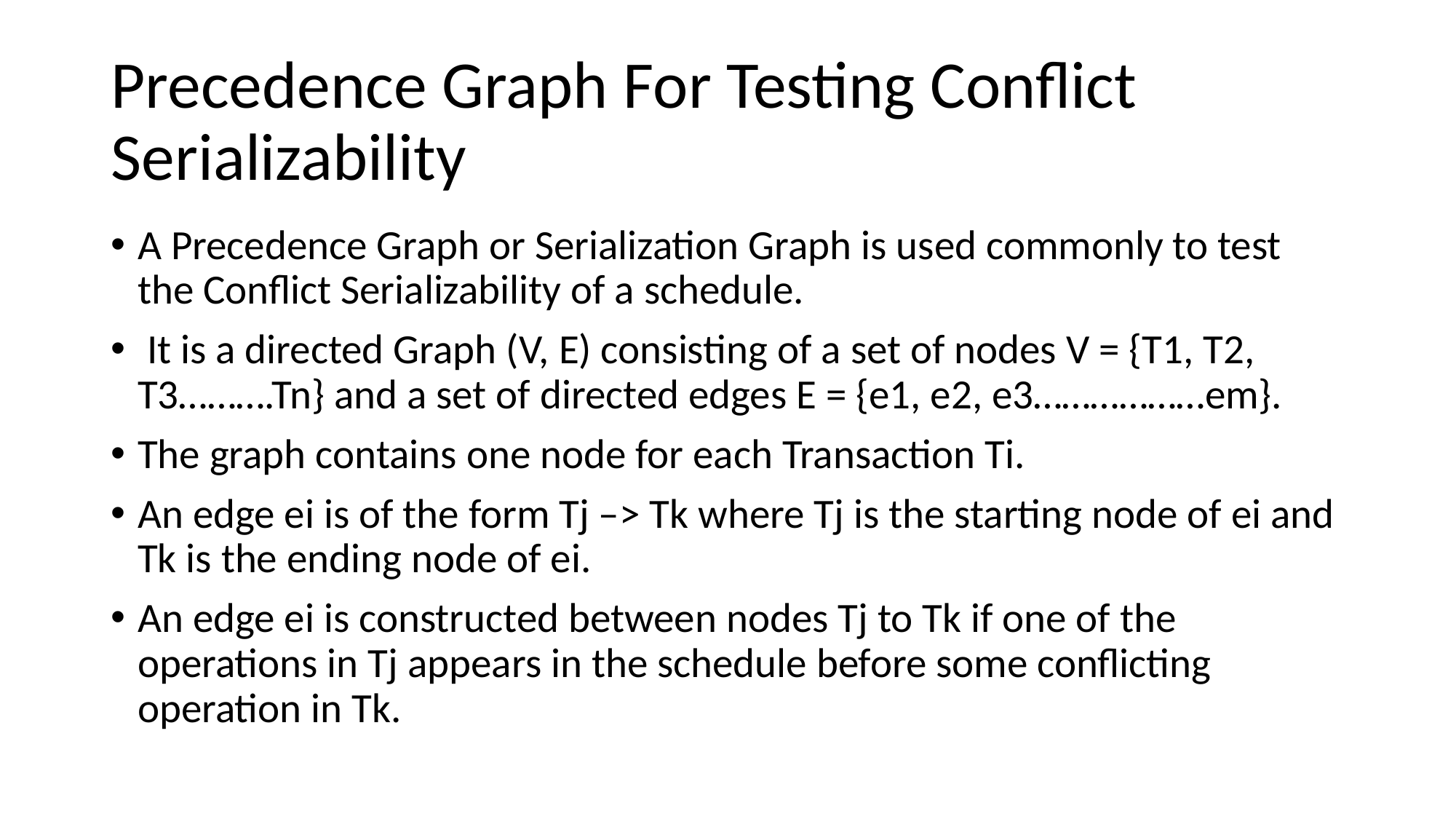

# Precedence Graph For Testing Conflict Serializability
A Precedence Graph or Serialization Graph is used commonly to test the Conflict Serializability of a schedule.
 It is a directed Graph (V, E) consisting of a set of nodes V = {T1, T2, T3……….Tn} and a set of directed edges E = {e1, e2, e3………………em}.
The graph contains one node for each Transaction Ti.
An edge ei is of the form Tj –> Tk where Tj is the starting node of ei and Tk is the ending node of ei.
An edge ei is constructed between nodes Tj to Tk if one of the operations in Tj appears in the schedule before some conflicting operation in Tk.